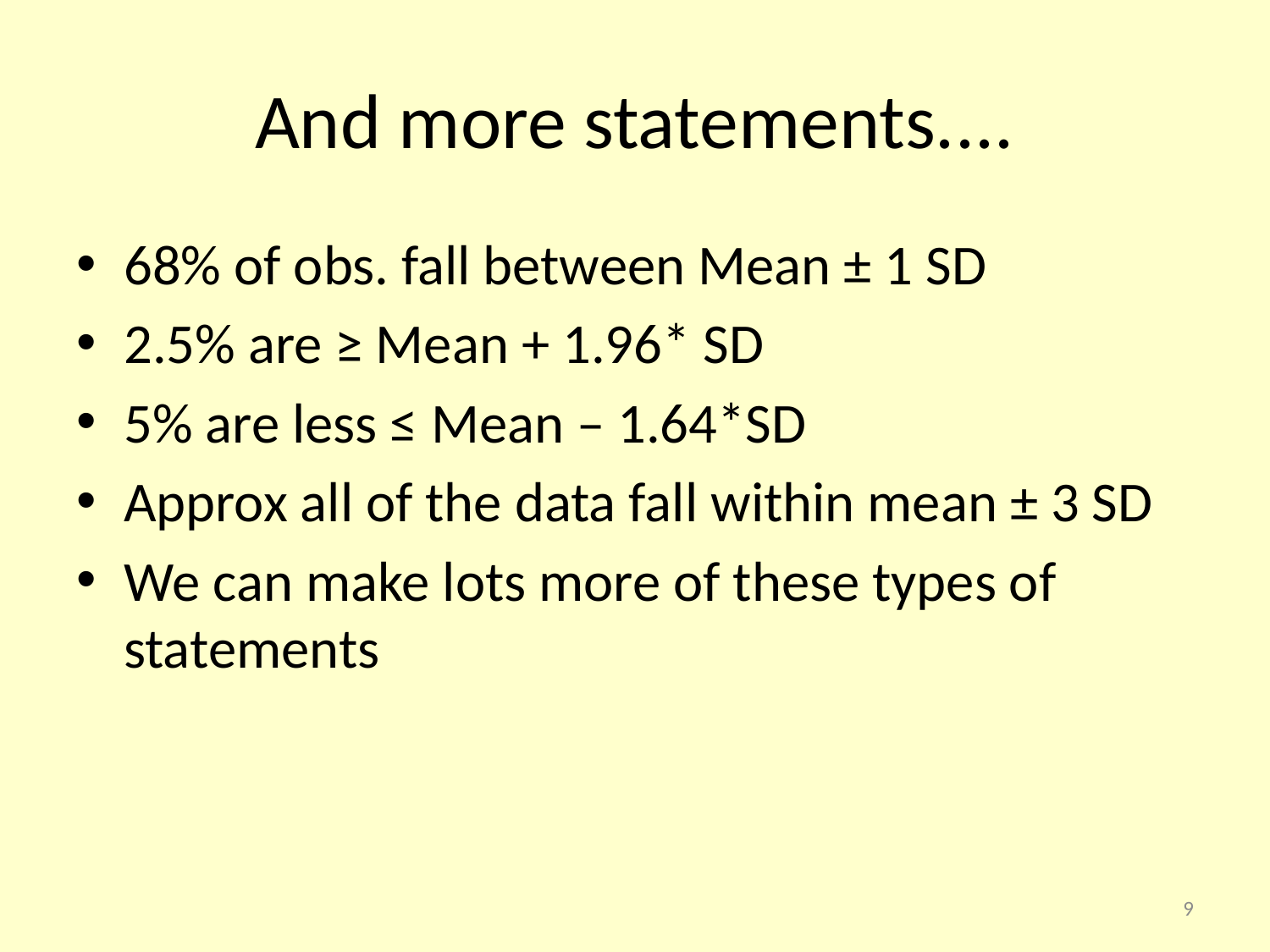

# And more statements....
68% of obs. fall between Mean ± 1 SD
2.5% are ≥ Mean + 1.96* SD
5% are less ≤ Mean – 1.64*SD
Approx all of the data fall within mean ± 3 SD
We can make lots more of these types of statements
9